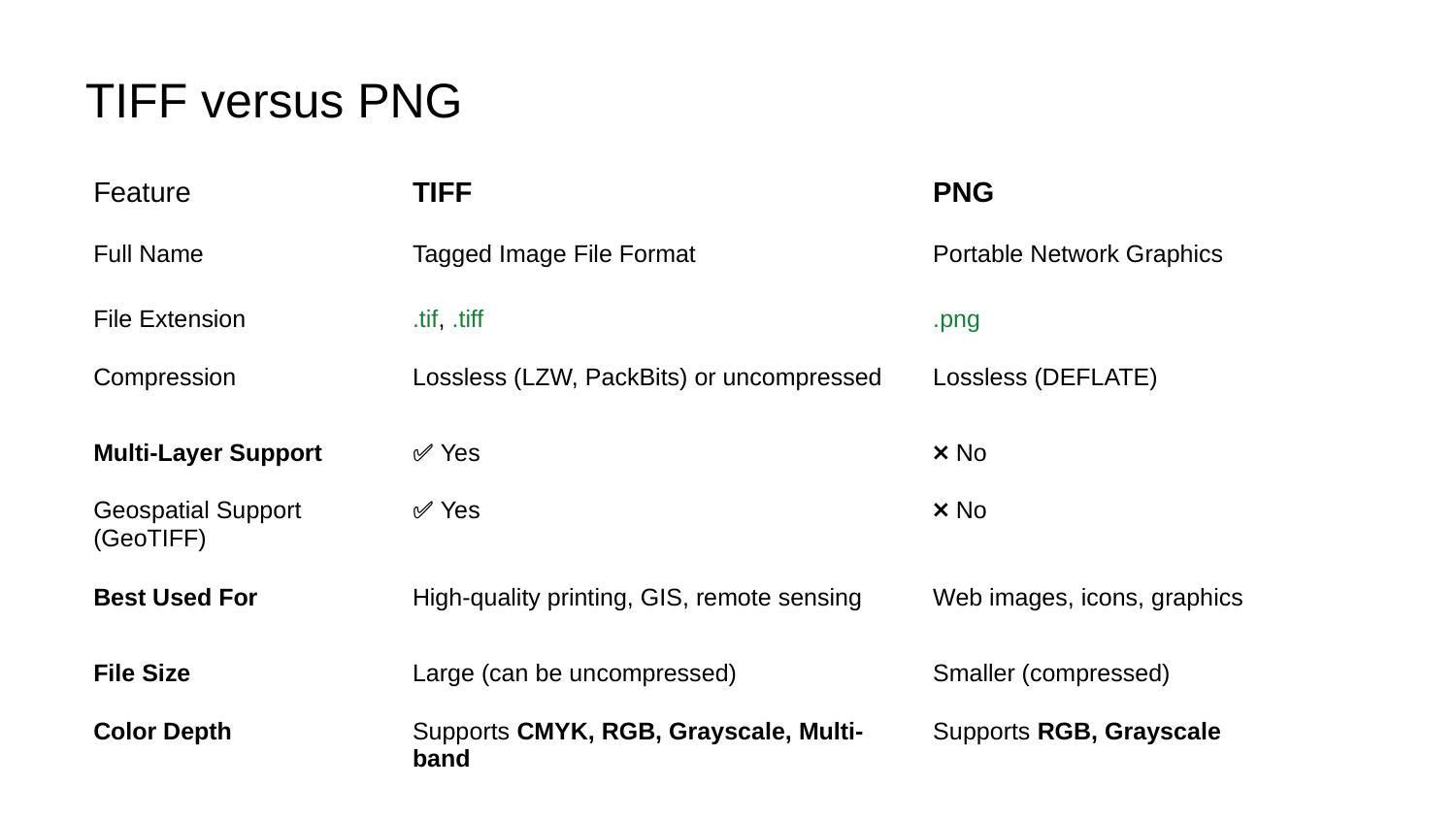

TIFF versus PNG
| Feature | TIFF | PNG |
| --- | --- | --- |
| Full Name | Tagged Image File Format | Portable Network Graphics |
| File Extension | .tif, .tiff | .png |
| Compression | Lossless (LZW, PackBits) or uncompressed | Lossless (DEFLATE) |
| Multi-Layer Support | ✅ Yes | ❌ No |
| Geospatial Support (GeoTIFF) | ✅ Yes | ❌ No |
| Best Used For | High-quality printing, GIS, remote sensing | Web images, icons, graphics |
| File Size | Large (can be uncompressed) | Smaller (compressed) |
| Color Depth | Supports CMYK, RGB, Grayscale, Multi-band | Supports RGB, Grayscale |